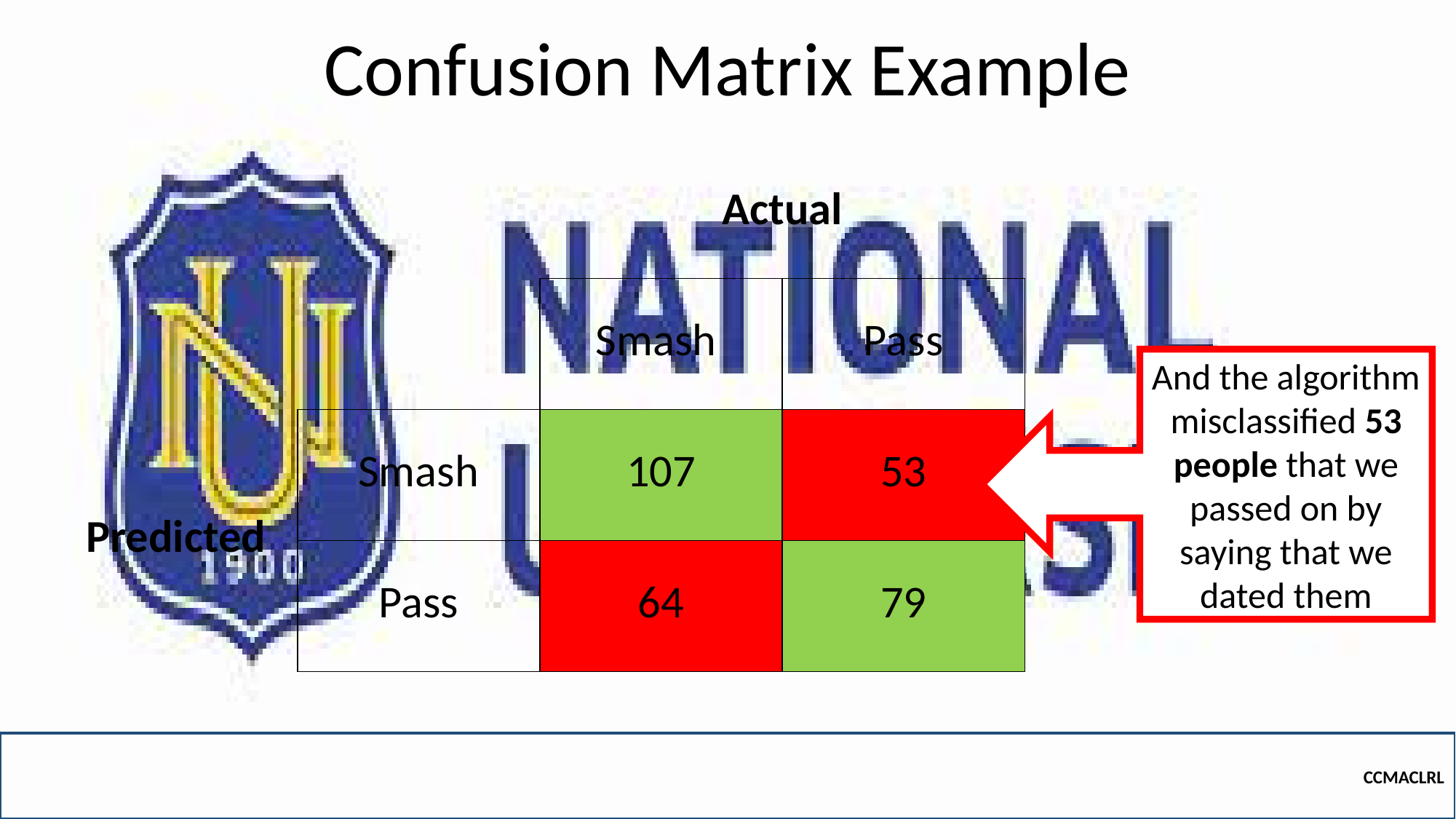

# Confusion Matrix Example
|  |  | Actual |  |
| --- | --- | --- | --- |
|  |  | Smash | Pass |
| Predicted | Smash | 107 | 53 |
|  | Pass | 64 | 79 |
And the algorithm misclassified 53 people that we passed on by saying that we dated them
CCMACLRL